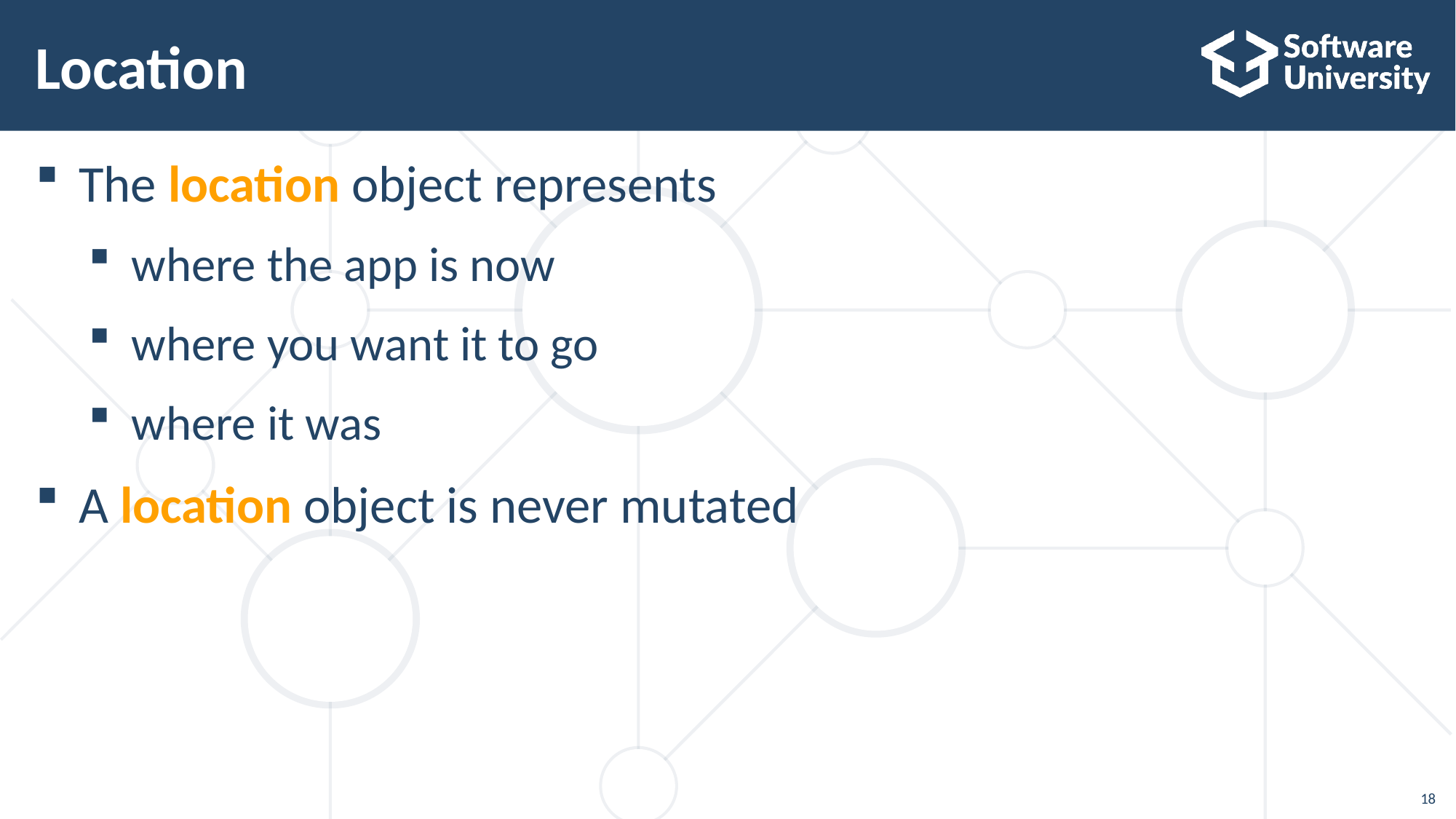

# Location
The location object represents
where the app is now
where you want it to go
where it was
A location object is never mutated
18